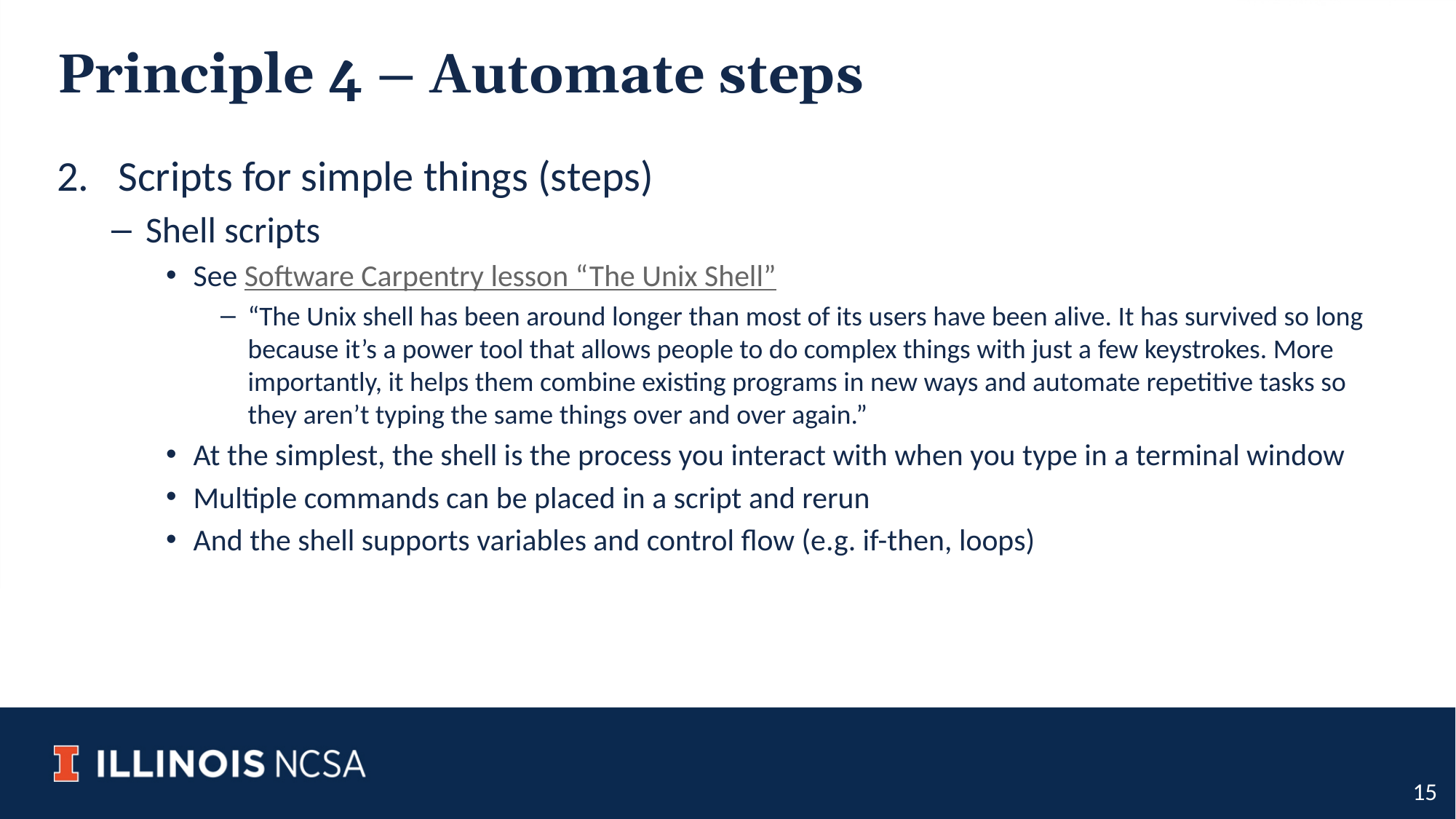

# Principle 4 – Automate steps
Scripts for simple things (steps)
Shell scripts
See Software Carpentry lesson “The Unix Shell”
“The Unix shell has been around longer than most of its users have been alive. It has survived so long because it’s a power tool that allows people to do complex things with just a few keystrokes. More importantly, it helps them combine existing programs in new ways and automate repetitive tasks so they aren’t typing the same things over and over again.”
At the simplest, the shell is the process you interact with when you type in a terminal window
Multiple commands can be placed in a script and rerun
And the shell supports variables and control flow (e.g. if-then, loops)